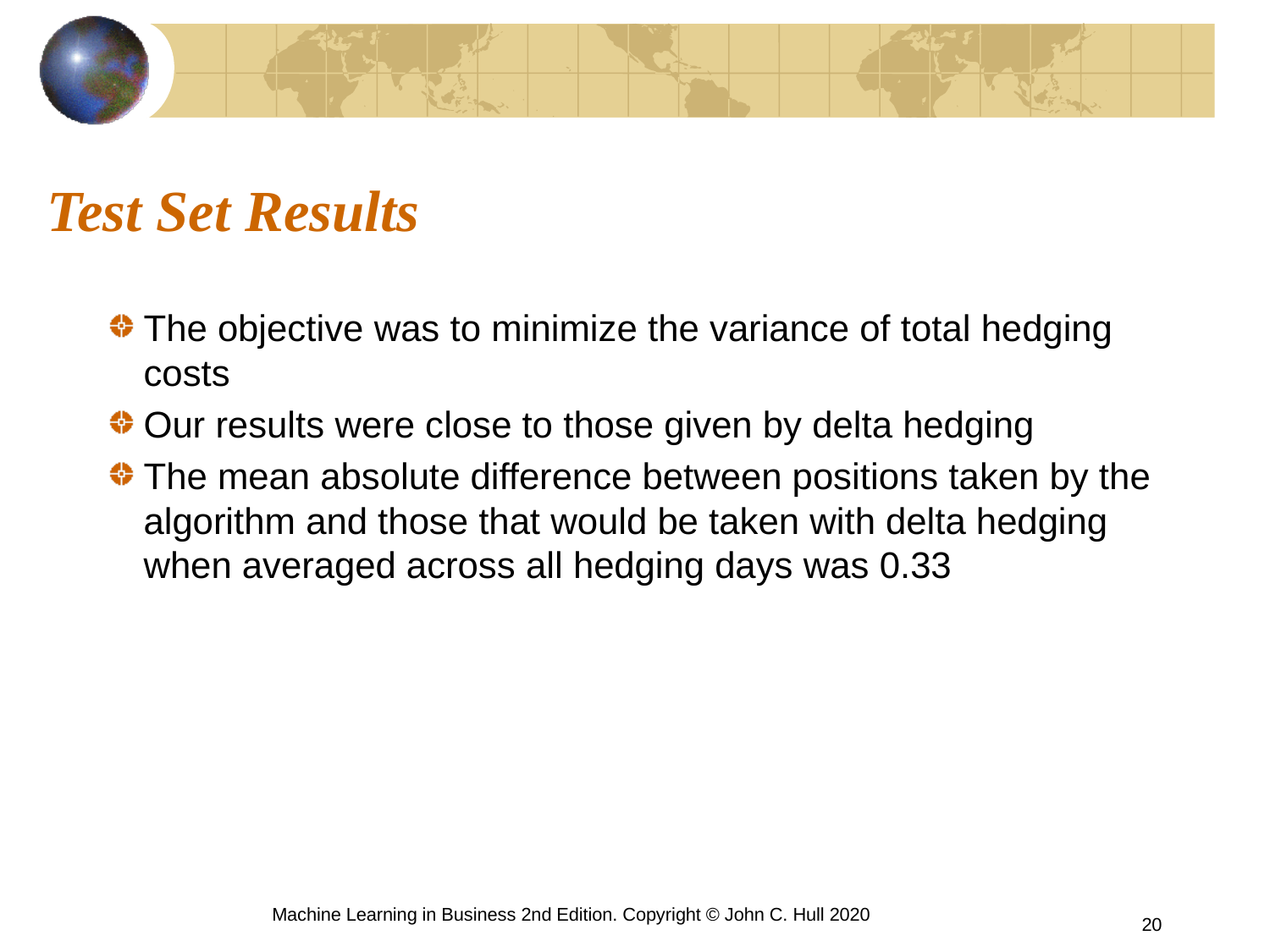

# Test Set Results
The objective was to minimize the variance of total hedging costs
Our results were close to those given by delta hedging
The mean absolute difference between positions taken by the algorithm and those that would be taken with delta hedging when averaged across all hedging days was 0.33

Machine Learning in Business 2nd Edition. Copyright © John C. Hull 2020
20